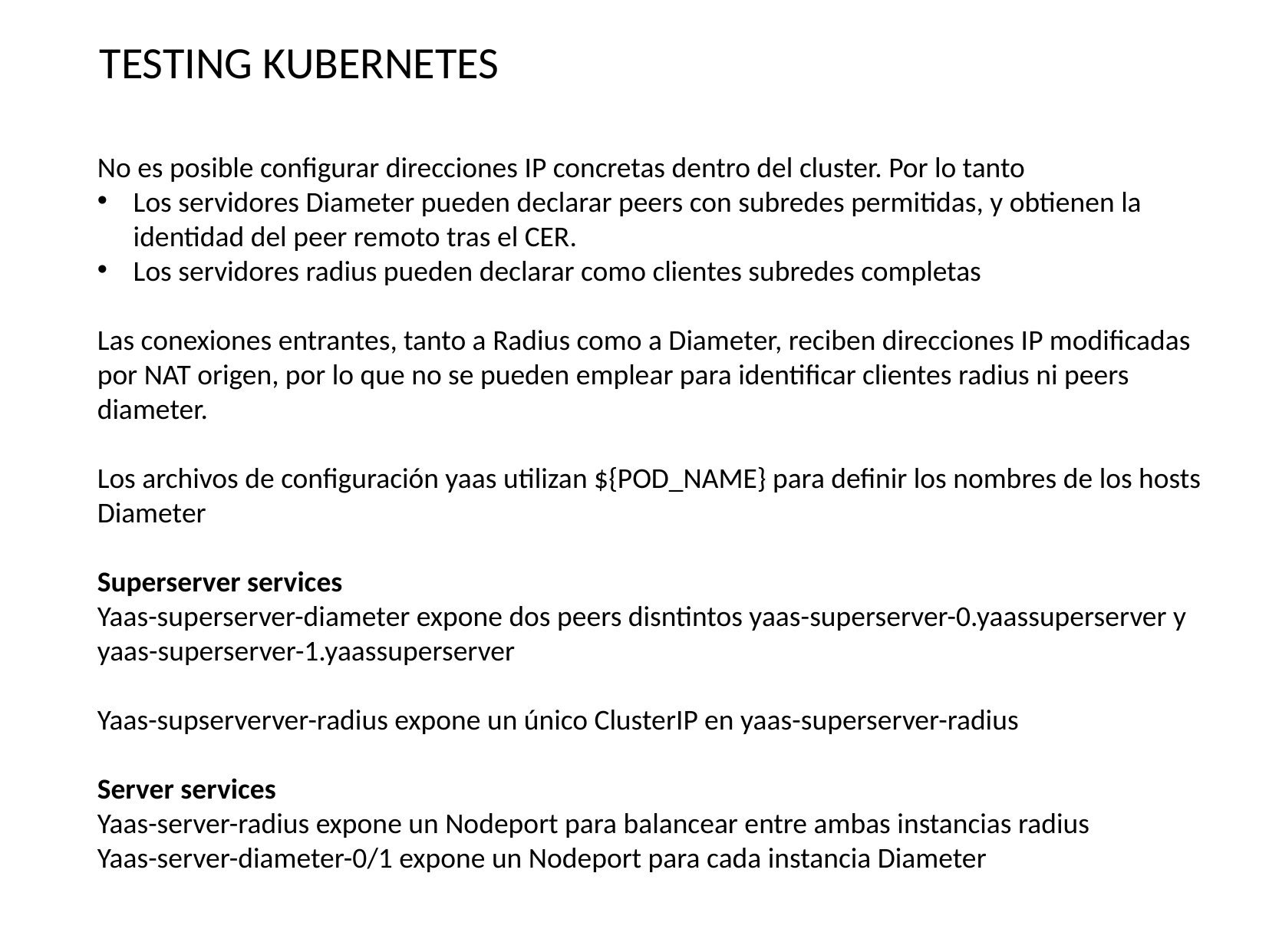

TESTING KUBERNETES
No es posible configurar direcciones IP concretas dentro del cluster. Por lo tanto
Los servidores Diameter pueden declarar peers con subredes permitidas, y obtienen la identidad del peer remoto tras el CER.
Los servidores radius pueden declarar como clientes subredes completas

Las conexiones entrantes, tanto a Radius como a Diameter, reciben direcciones IP modificadas por NAT origen, por lo que no se pueden emplear para identificar clientes radius ni peers diameter.

Los archivos de configuración yaas utilizan ${POD_NAME} para definir los nombres de los hosts Diameter

Superserver services
Yaas-superserver-diameter expone dos peers disntintos yaas-superserver-0.yaassuperserver y yaas-superserver-1.yaassuperserver

Yaas-supserverver-radius expone un único ClusterIP en yaas-superserver-radius

Server services
Yaas-server-radius expone un Nodeport para balancear entre ambas instancias radius
Yaas-server-diameter-0/1 expone un Nodeport para cada instancia Diameter